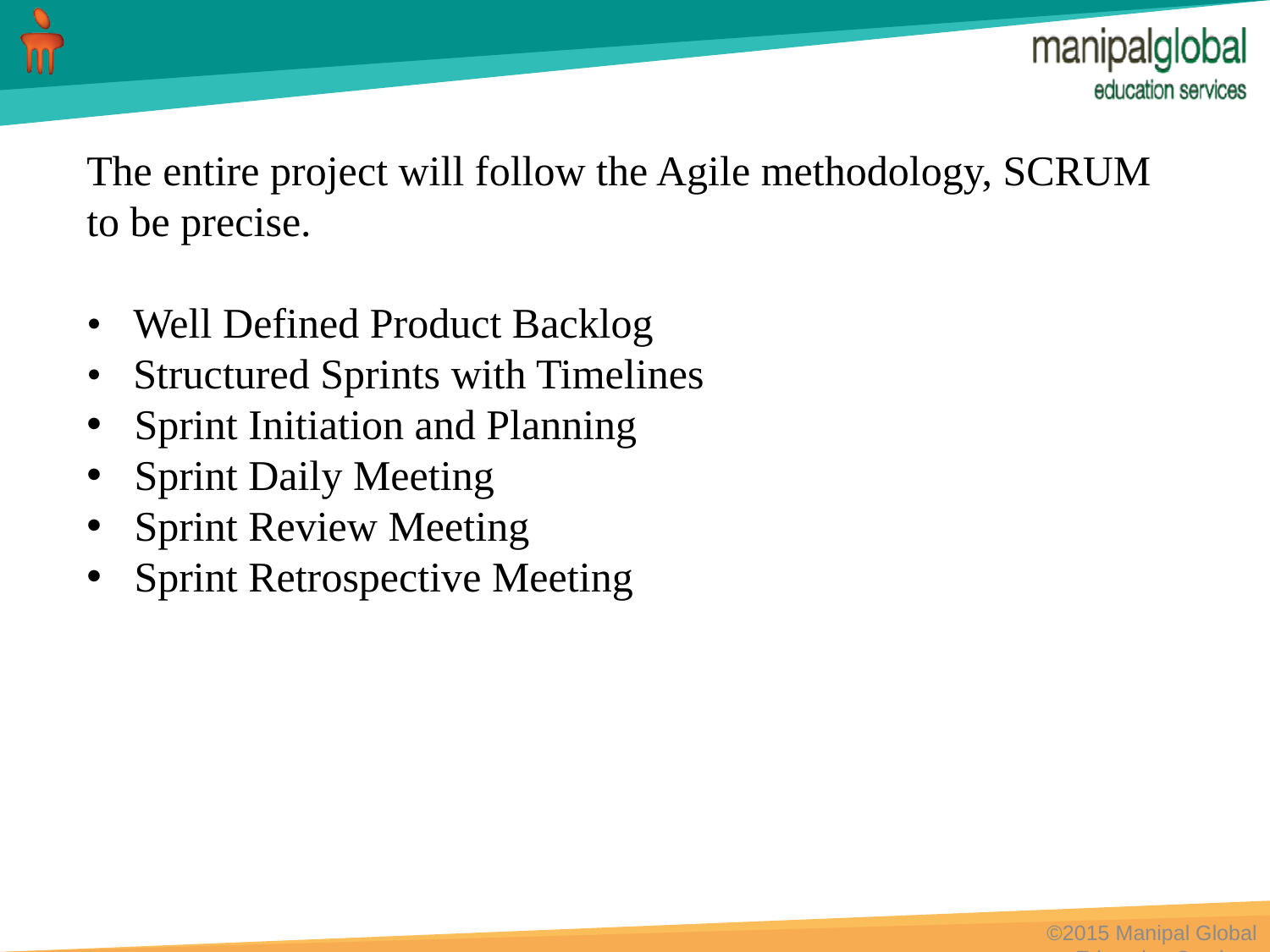

The entire project will follow the Agile methodology, SCRUM to be precise.

•   Well Defined Product Backlog
•   Structured Sprints with Timelines
Sprint Initiation and Planning
Sprint Daily Meeting
Sprint Review Meeting
Sprint Retrospective Meeting